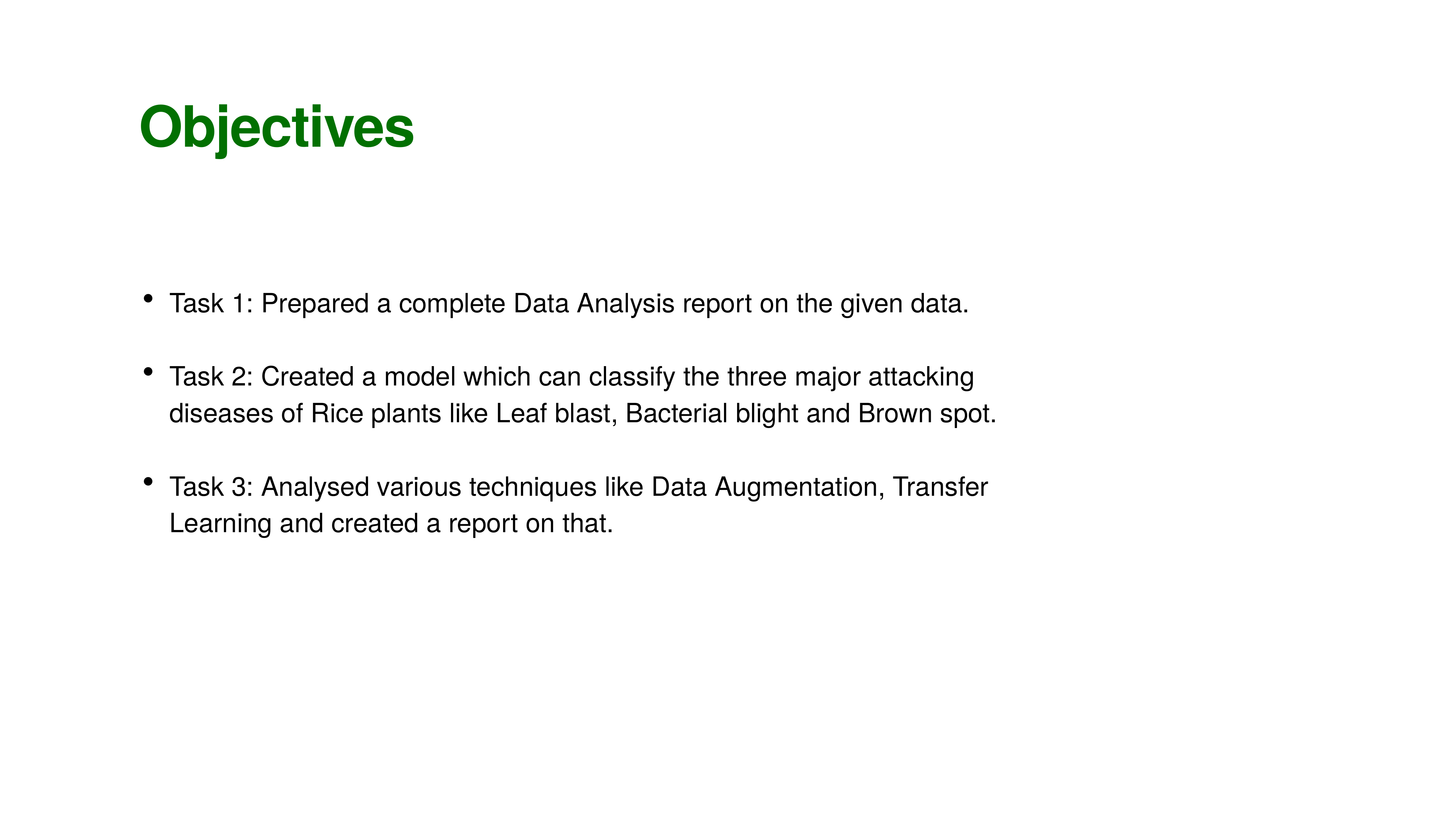

# Objectives
Task 1: Prepared a complete Data Analysis report on the given data.

Task 2: Created a model which can classify the three major attacking diseases of Rice plants like Leaf blast, Bacterial blight and Brown spot.

Task 3: Analysed various techniques like Data Augmentation, Transfer Learning and created a report on that.